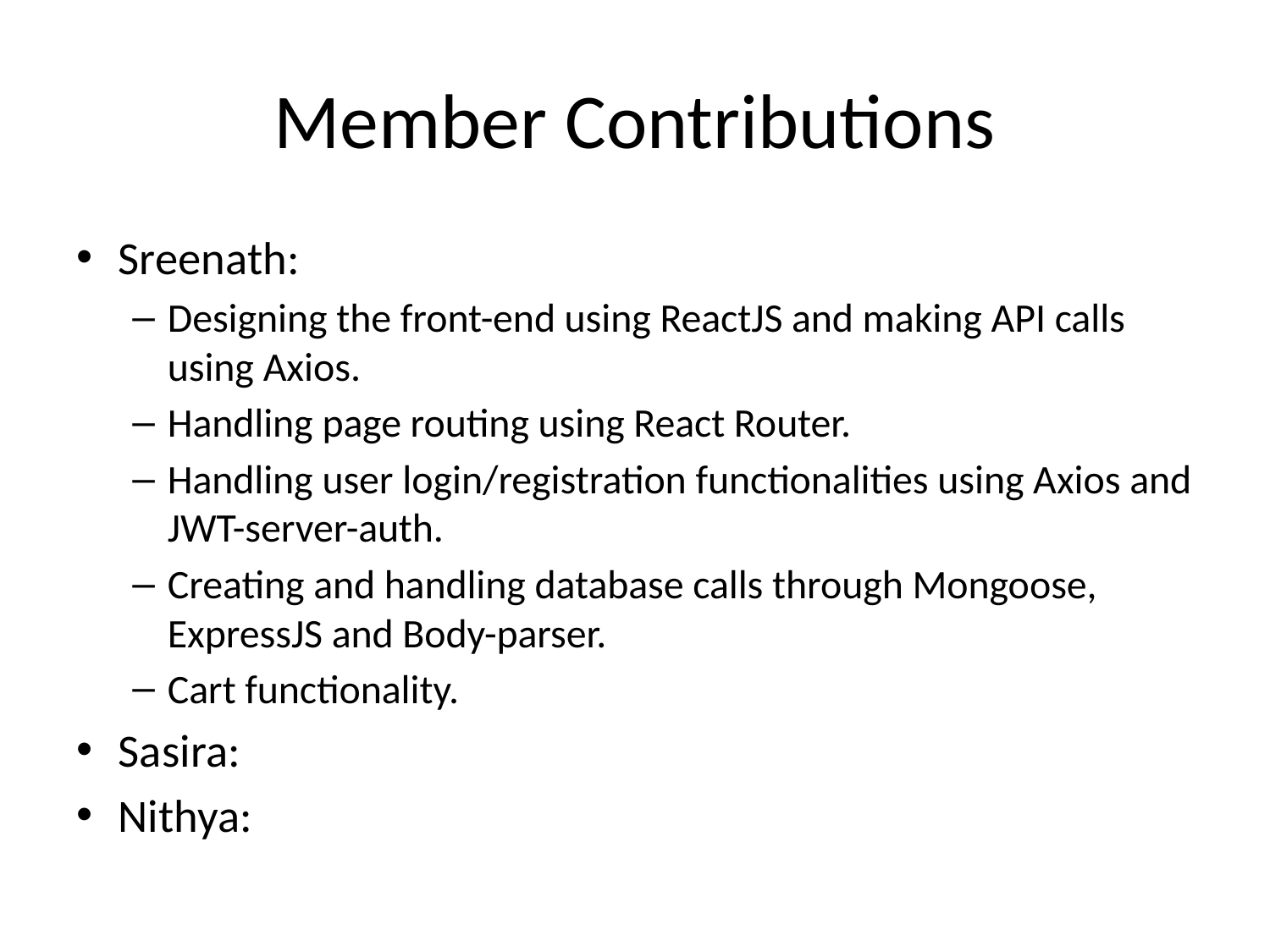

# Member Contributions
Sreenath:
Designing the front-end using ReactJS and making API calls using Axios.
Handling page routing using React Router.
Handling user login/registration functionalities using Axios and JWT-server-auth.
Creating and handling database calls through Mongoose, ExpressJS and Body-parser.
Cart functionality.
Sasira:
Nithya: